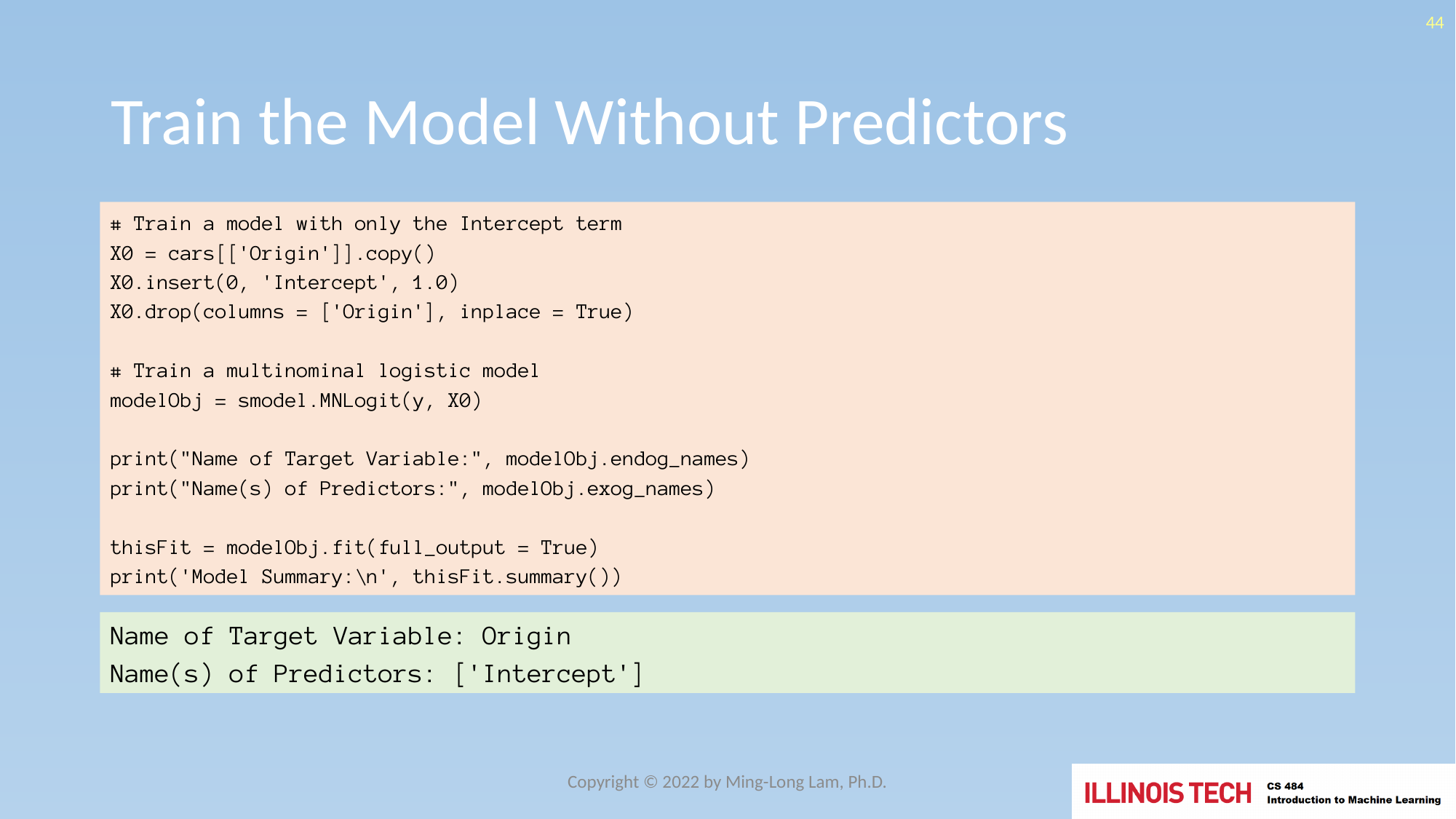

44
# Train the Model Without Predictors
# Train a model with only the Intercept term
X0 = cars[['Origin']].copy()
X0.insert(0, 'Intercept', 1.0)
X0.drop(columns = ['Origin'], inplace = True)

# Train a multinominal logistic model
modelObj = smodel.MNLogit(y, X0)

print("Name of Target Variable:", modelObj.endog_names)
print("Name(s) of Predictors:", modelObj.exog_names)

thisFit = modelObj.fit(full_output = True)
print('Model Summary:\n', thisFit.summary())
Name of Target Variable: Origin
Name(s) of Predictors: ['Intercept']
Copyright © 2022 by Ming-Long Lam, Ph.D.